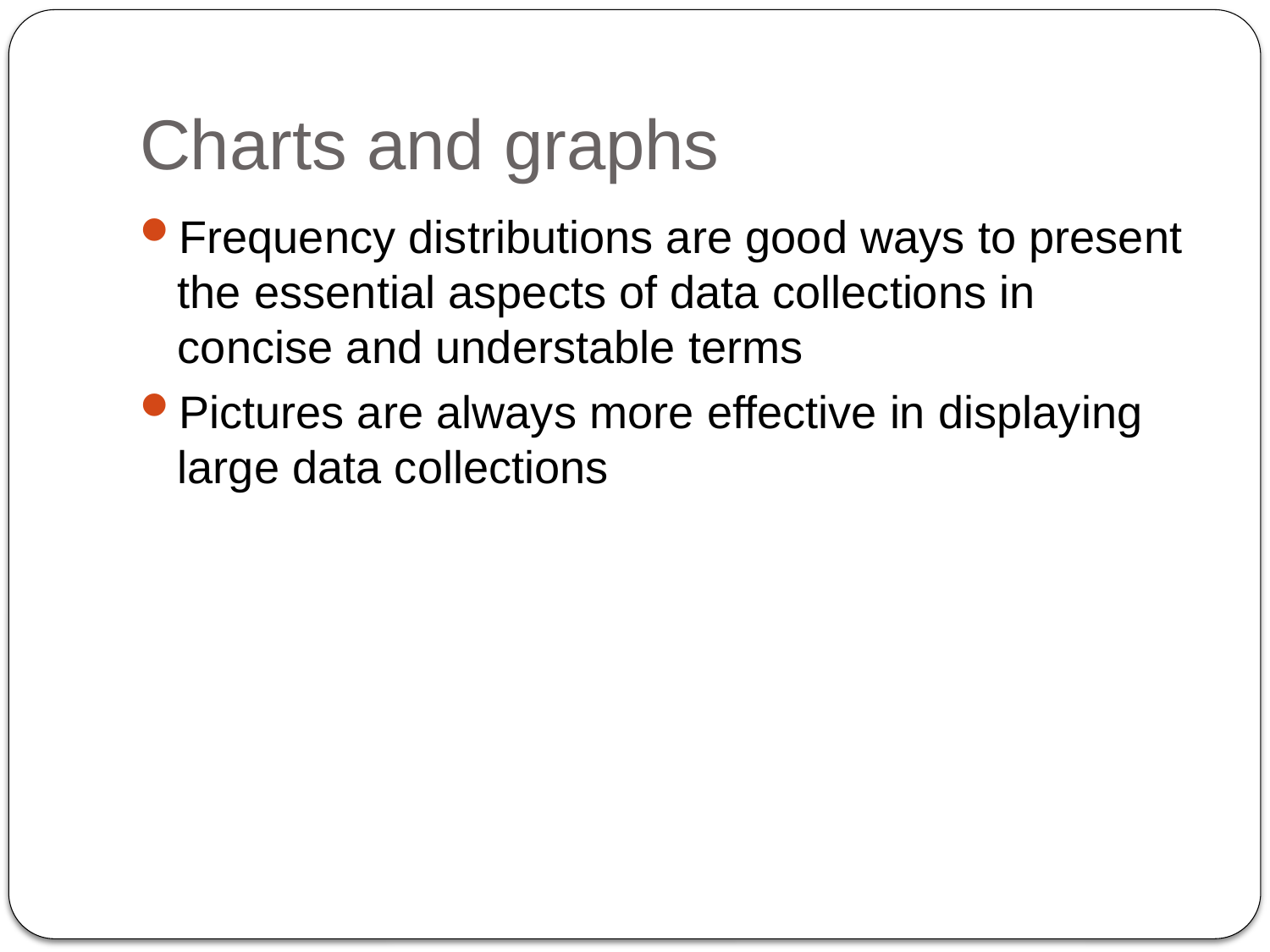

# Charts and graphs
Frequency distributions are good ways to present the essential aspects of data collections in concise and understable terms
Pictures are always more effective in displaying large data collections